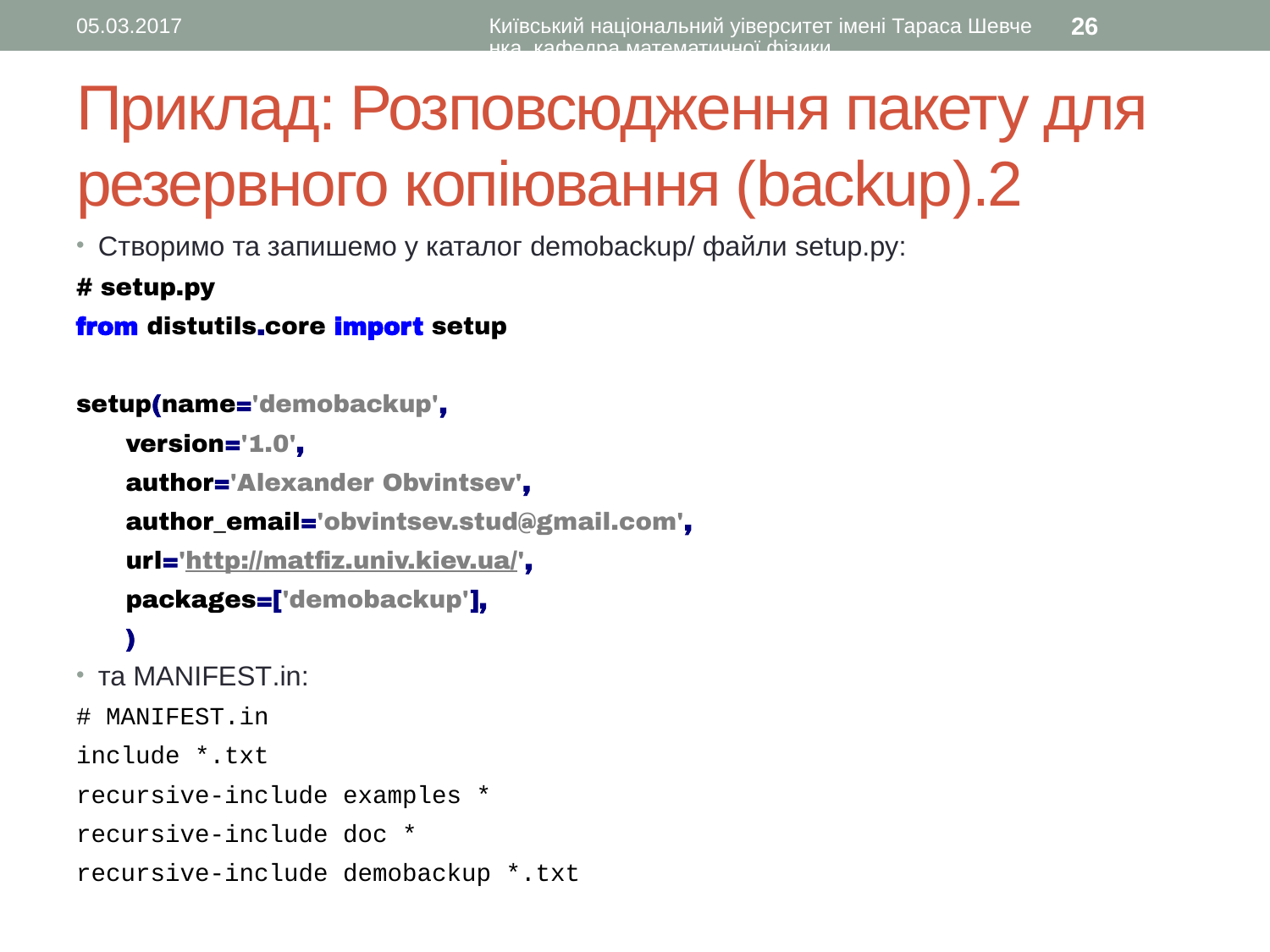

05.03.2017
Київський національний уіверситет імені Тараса Шевченка, кафедра математичної фізики
26
# Приклад: Розповсюдження пакету для резервного копіювання (backup).2
Створимо та запишемо у каталог demobackup/ файли setup.py:
# setup.py
from distutils.core import setup

setup(name='demobackup',
      version='1.0',
      author='Alexander Obvintsev',
      author_email='obvintsev.stud@gmail.com',
      url='http://matfiz.univ.kiev.ua/',
      packages=['demobackup'],
      )
та MANIFEST.in:
# MANIFEST.in
include *.txt
recursive-include examples *
recursive-include doc *
recursive-include demobackup *.txt